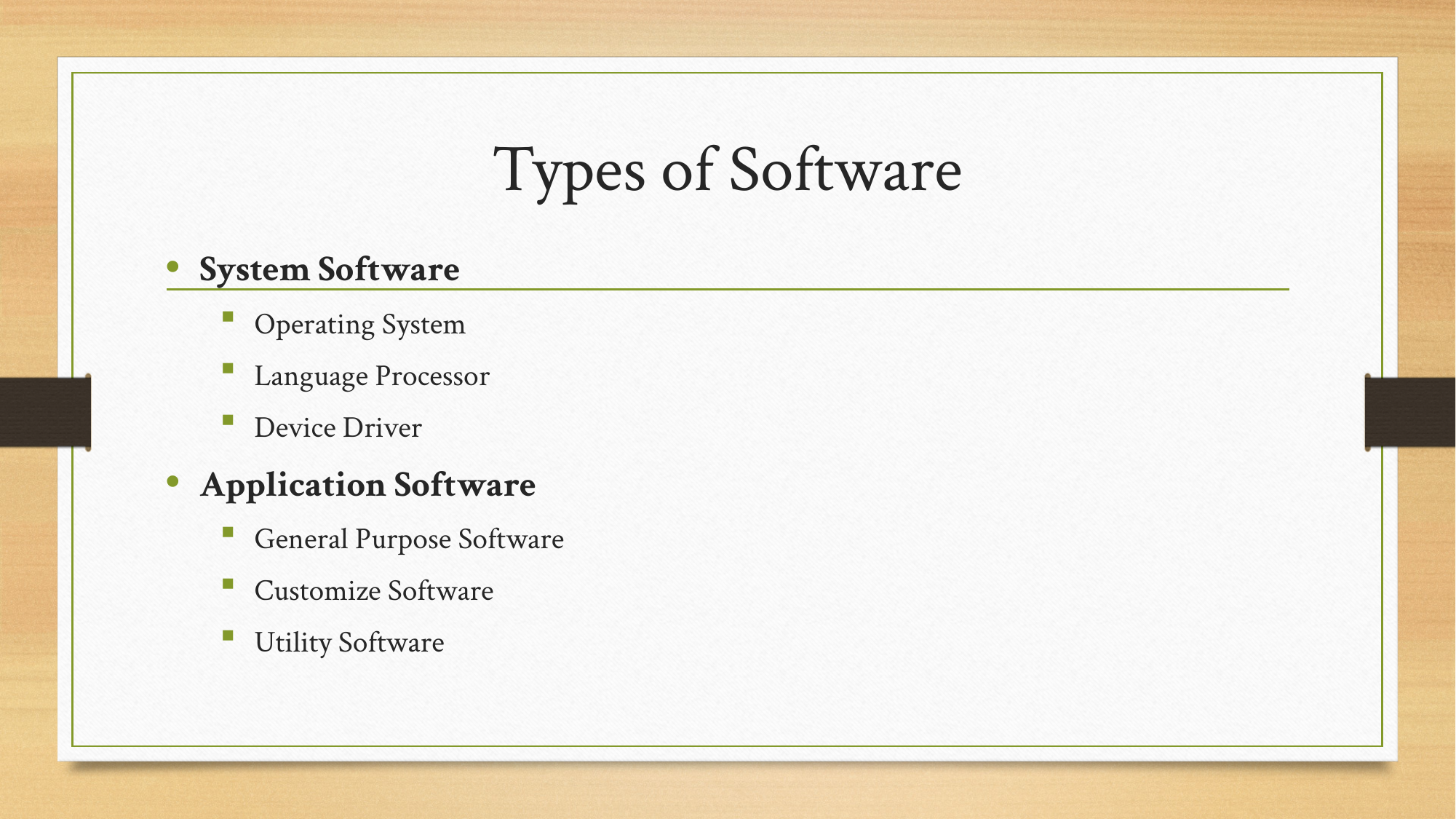

# Types of Software
System Software
Operating System
Language Processor
Device Driver
Application Software
General Purpose Software
Customize Software
Utility Software